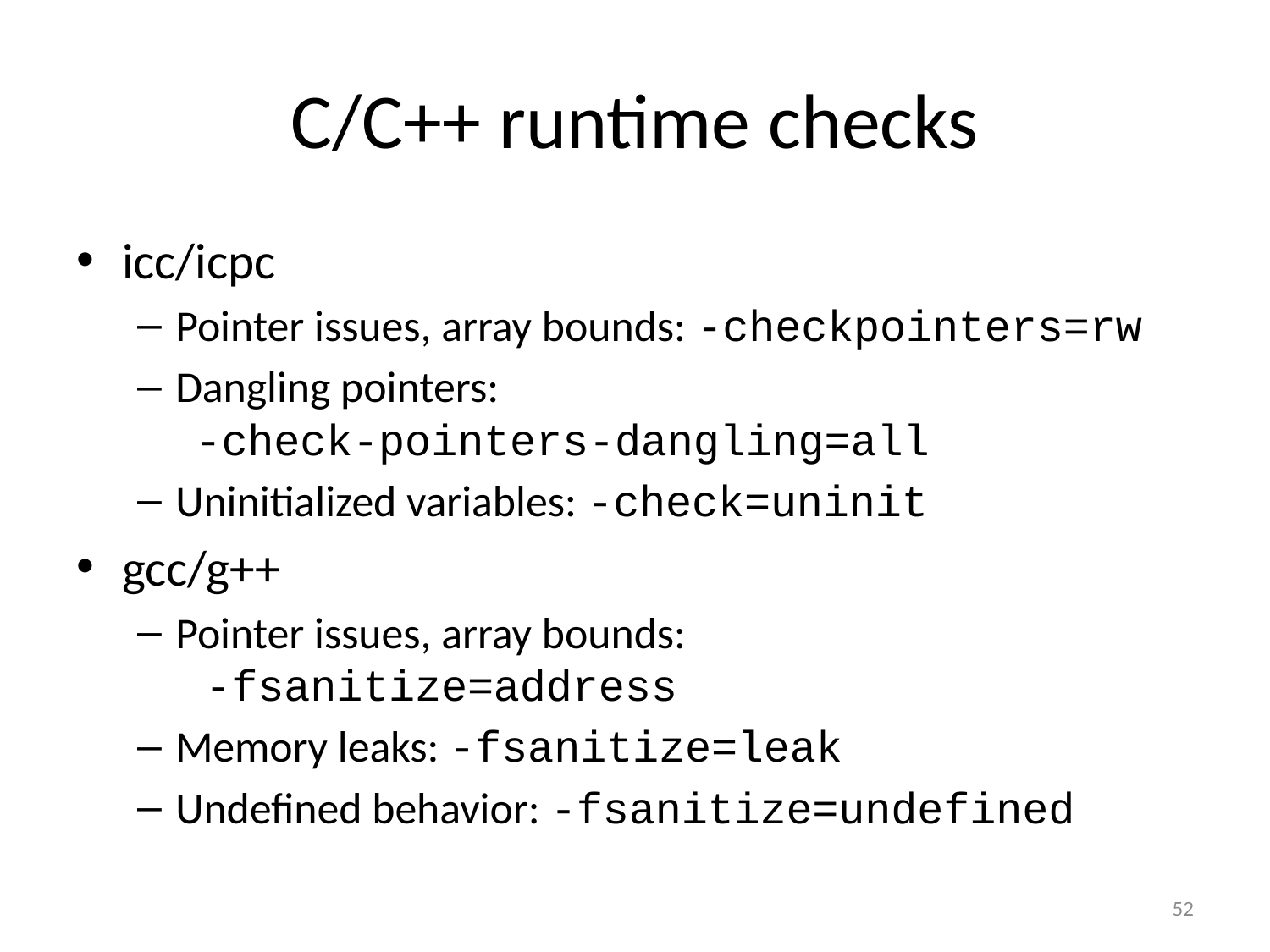

# C/C++ runtime checks
icc/icpc
Pointer issues, array bounds: -checkpointers=rw
Dangling pointers:
  -check-pointers-dangling=all
Uninitialized variables: -check=uninit
gcc/g++
Pointer issues, array bounds:
   -fsanitize=address
Memory leaks: -fsanitize=leak
Undefined behavior: -fsanitize=undefined
52